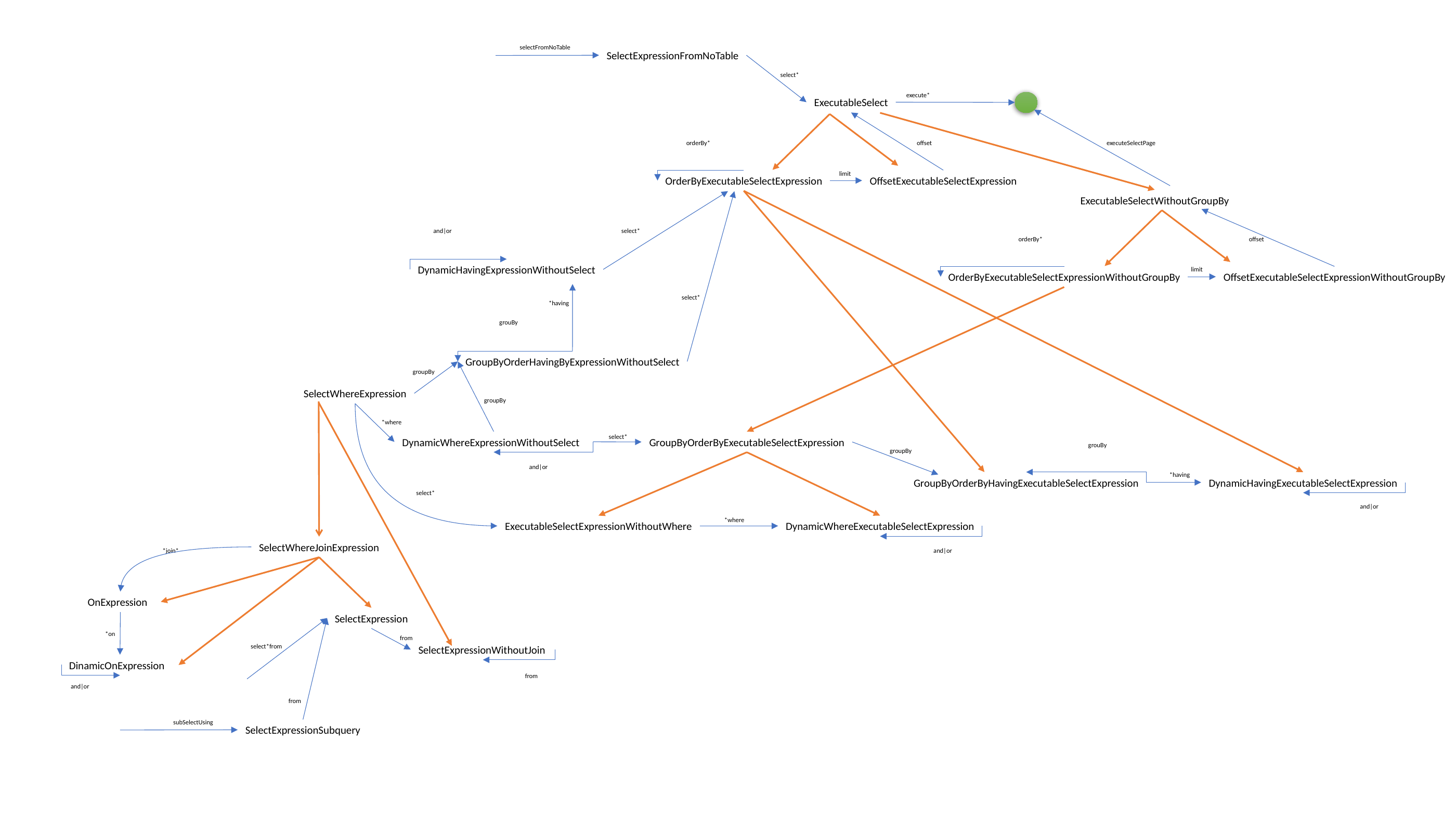

selectFromNoTable
SelectExpressionFromNoTable
select*
execute*

ExecutableSelect
offset
executeSelectPage
orderBy*
limit
OrderByExecutableSelectExpression
OffsetExecutableSelectExpression
ExecutableSelectWithoutGroupBy
and|or
select*
offset
orderBy*
DynamicHavingExpressionWithoutSelect
limit
OrderByExecutableSelectExpressionWithoutGroupBy
OffsetExecutableSelectExpressionWithoutGroupBy
select*
*having
grouBy
GroupByOrderHavingByExpressionWithoutSelect
groupBy
SelectWhereExpression
groupBy
*where
select*
DynamicWhereExpressionWithoutSelect
GroupByOrderByExecutableSelectExpression
grouBy
groupBy
and|or
*having
GroupByOrderByHavingExecutableSelectExpression
DynamicHavingExecutableSelectExpression
select*
and|or
*where
ExecutableSelectExpressionWithoutWhere
DynamicWhereExecutableSelectExpression
SelectWhereJoinExpression
*join*
and|or
OnExpression
SelectExpression
*on
from
select*from

SelectExpressionWithoutJoin
DinamicOnExpression
from
and|or
from
subSelectUsing
SelectExpressionSubquery